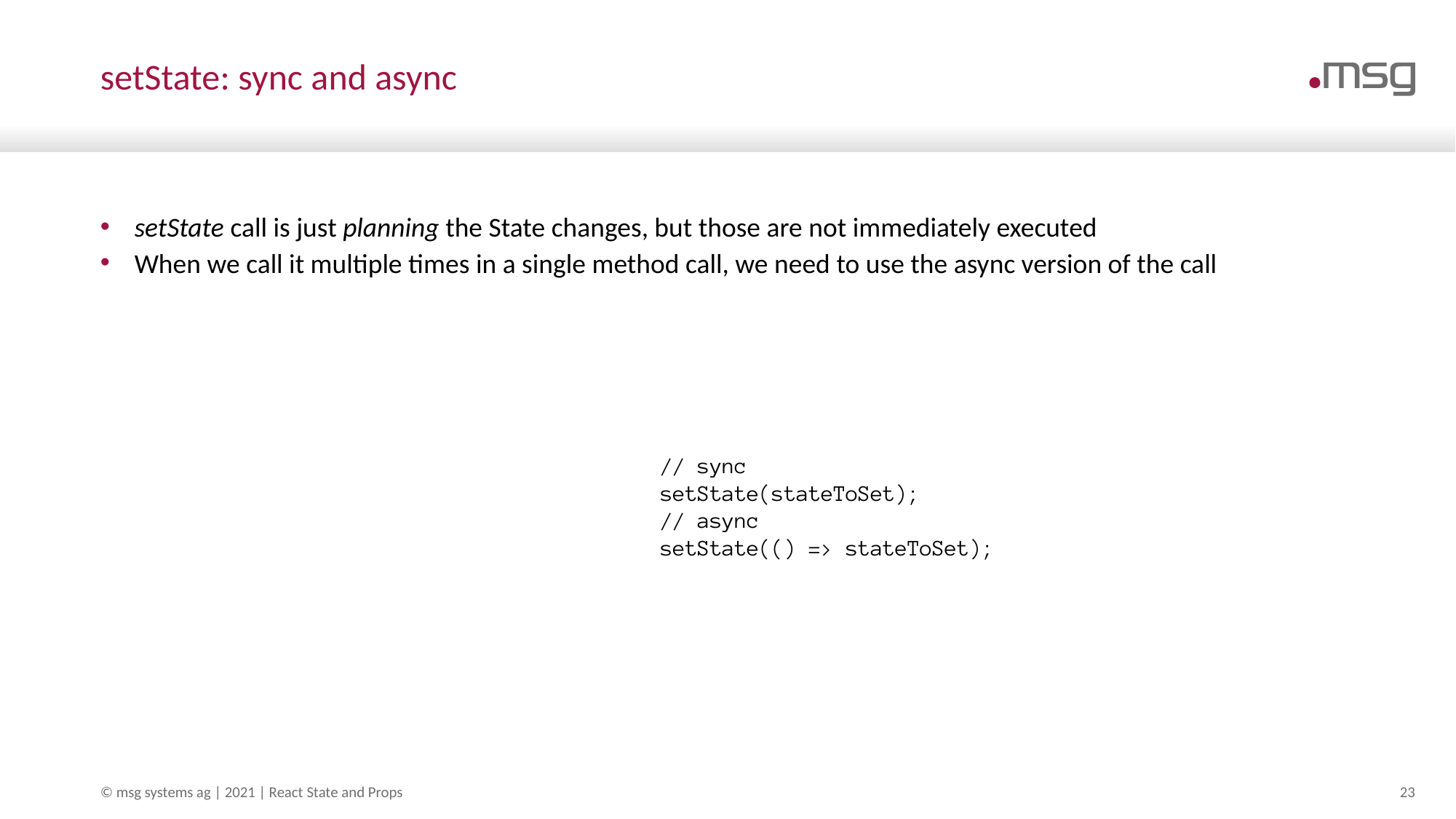

# setState: sync and async
setState call is just planning the State changes, but those are not immediately executed
When we call it multiple times in a single method call, we need to use the async version of the call
// sync
setState(stateToSet);
// async
setState(() => stateToSet);
© msg systems ag | 2021 | React State and Props
23